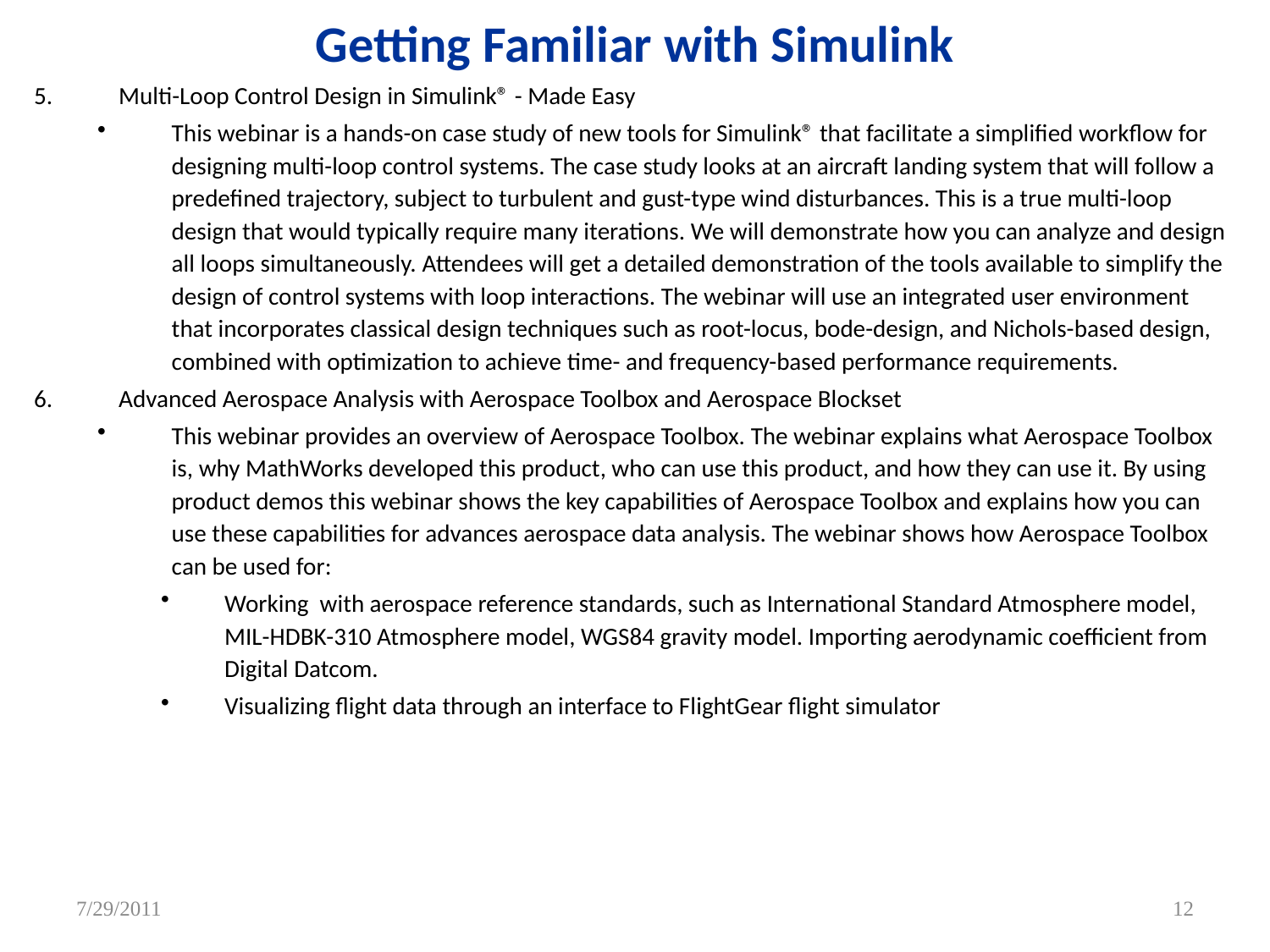

# Getting Familiar with Simulink
Multi-Loop Control Design in Simulink® - Made Easy
This webinar is a hands-on case study of new tools for Simulink® that facilitate a simplified workflow for designing multi-loop control systems. The case study looks at an aircraft landing system that will follow a predefined trajectory, subject to turbulent and gust-type wind disturbances. This is a true multi-loop design that would typically require many iterations. We will demonstrate how you can analyze and design all loops simultaneously. Attendees will get a detailed demonstration of the tools available to simplify the design of control systems with loop interactions. The webinar will use an integrated user environment that incorporates classical design techniques such as root-locus, bode-design, and Nichols-based design, combined with optimization to achieve time- and frequency-based performance requirements.
Advanced Aerospace Analysis with Aerospace Toolbox and Aerospace Blockset
This webinar provides an overview of Aerospace Toolbox. The webinar explains what Aerospace Toolbox is, why MathWorks developed this product, who can use this product, and how they can use it. By using product demos this webinar shows the key capabilities of Aerospace Toolbox and explains how you can use these capabilities for advances aerospace data analysis. The webinar shows how Aerospace Toolbox can be used for:
Working  with aerospace reference standards, such as International Standard Atmosphere model, MIL-HDBK-310 Atmosphere model, WGS84 gravity model. Importing aerodynamic coefficient from Digital Datcom.
Visualizing flight data through an interface to FlightGear flight simulator
7/29/2011
12